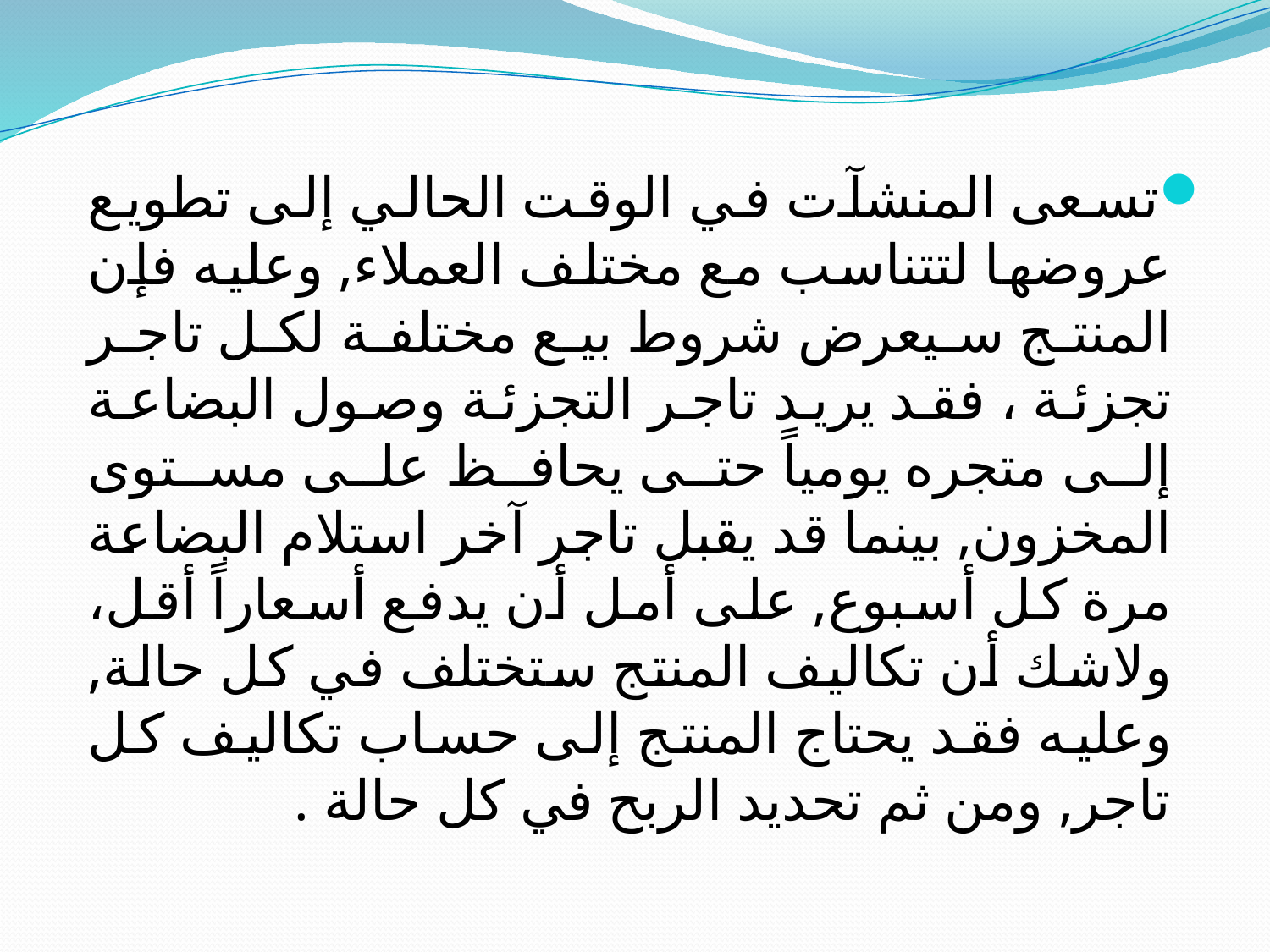

تسعى المنشآت في الوقت الحالي إلى تطويع عروضها لتتناسب مع مختلف العملاء, وعليه فإن المنتج سيعرض شروط بيع مختلفة لكل تاجر تجزئة ، فقد يريد تاجر التجزئة وصول البضاعة إلى متجره يومياً حتى يحافظ على مستوى المخزون, بينما قد يقبل تاجر آخر استلام البضاعة مرة كل أسبوع, على أمل أن يدفع أسعاراً أقل، ولاشك أن تكاليف المنتج ستختلف في كل حالة, وعليه فقد يحتاج المنتج إلى حساب تكاليف كل تاجر, ومن ثم تحديد الربح في كل حالة .